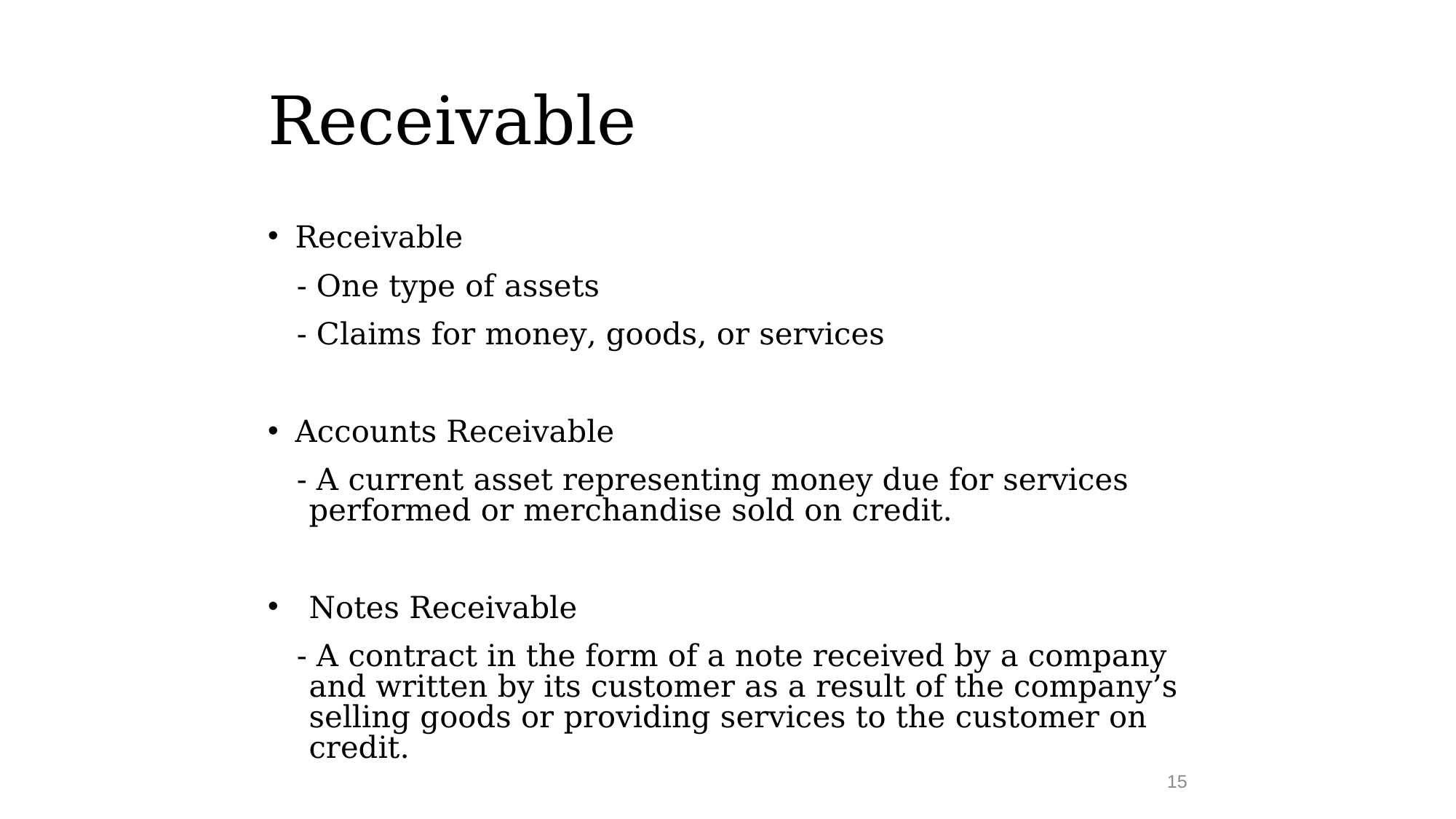

# Receivable
Receivable
   - One type of assets
   - Claims for money, goods, or services

Accounts Receivable
   - A current asset representing money due for services performed or merchandise sold on credit.

Notes Receivable
   - A contract in the form of a note received by a company and written by its customer as a result of the company’s selling goods or providing services to the customer on credit.
15